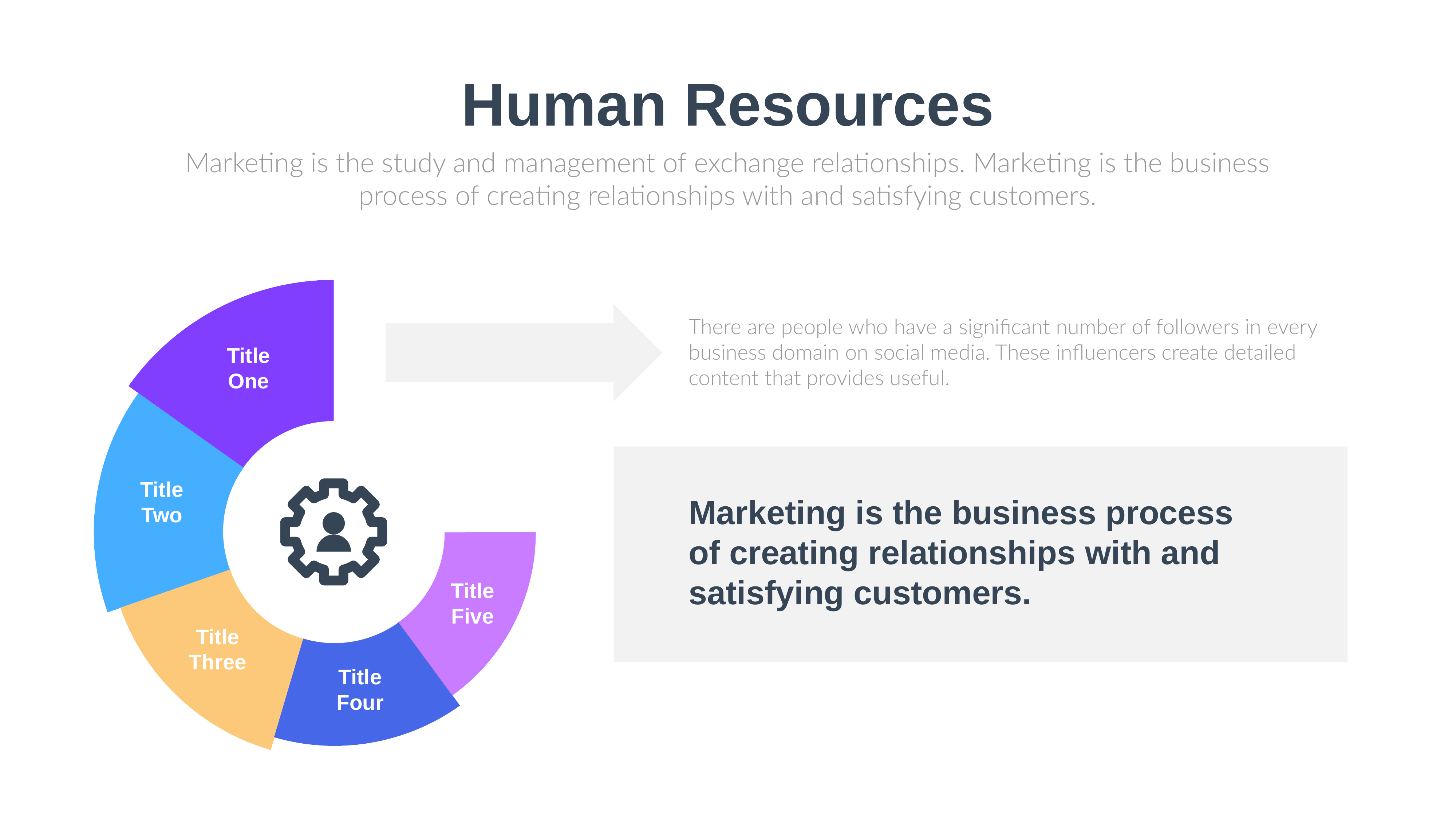

Human Resources
Marketing is the study and management of exchange relationships. Marketing is the business process of creating relationships with and satisfying customers.

There are people who have a significant number of followers in every business domain on social media. These influencers create detailed content that provides useful.
Title One

Title Two

Marketing is the business process of creating relationships with and satisfying customers.
Title Five
Title Three
Title Four